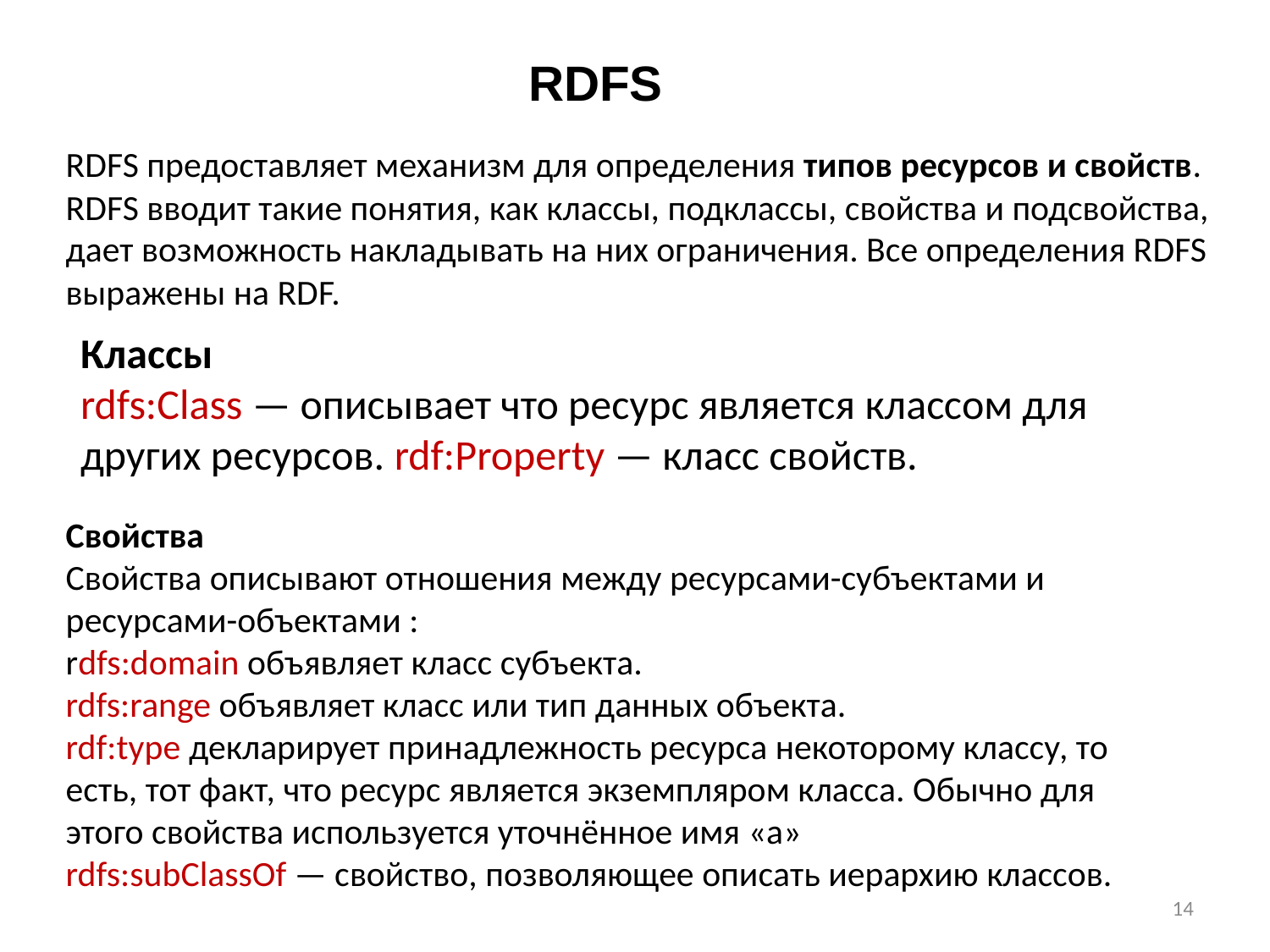

RDFS
RDFS предоставляет механизм для определения типов ресурсов и свойств. RDFS вводит такие понятия, как классы, подклассы, свойства и подсвойства, дает возможность накладывать на них ограничения. Все определения RDFS выражены на RDF.
Классы
rdfs:Class — описывает что ресурс является классом для других ресурсов. rdf:Property — класс свойств.
Свойства
Свойства описывают отношения между ресурсами-субъектами и ресурсами-объектами :
rdfs:domain объявляет класс субъекта.
rdfs:range объявляет класс или тип данных объекта.
rdf:type декларирует принадлежность ресурса некоторому классу, то есть, тот факт, что ресурс является экземпляром класса. Обычно для этого свойства используется уточнённое имя «a»
rdfs:subClassOf — свойство, позволяющее описать иерархию классов.
14